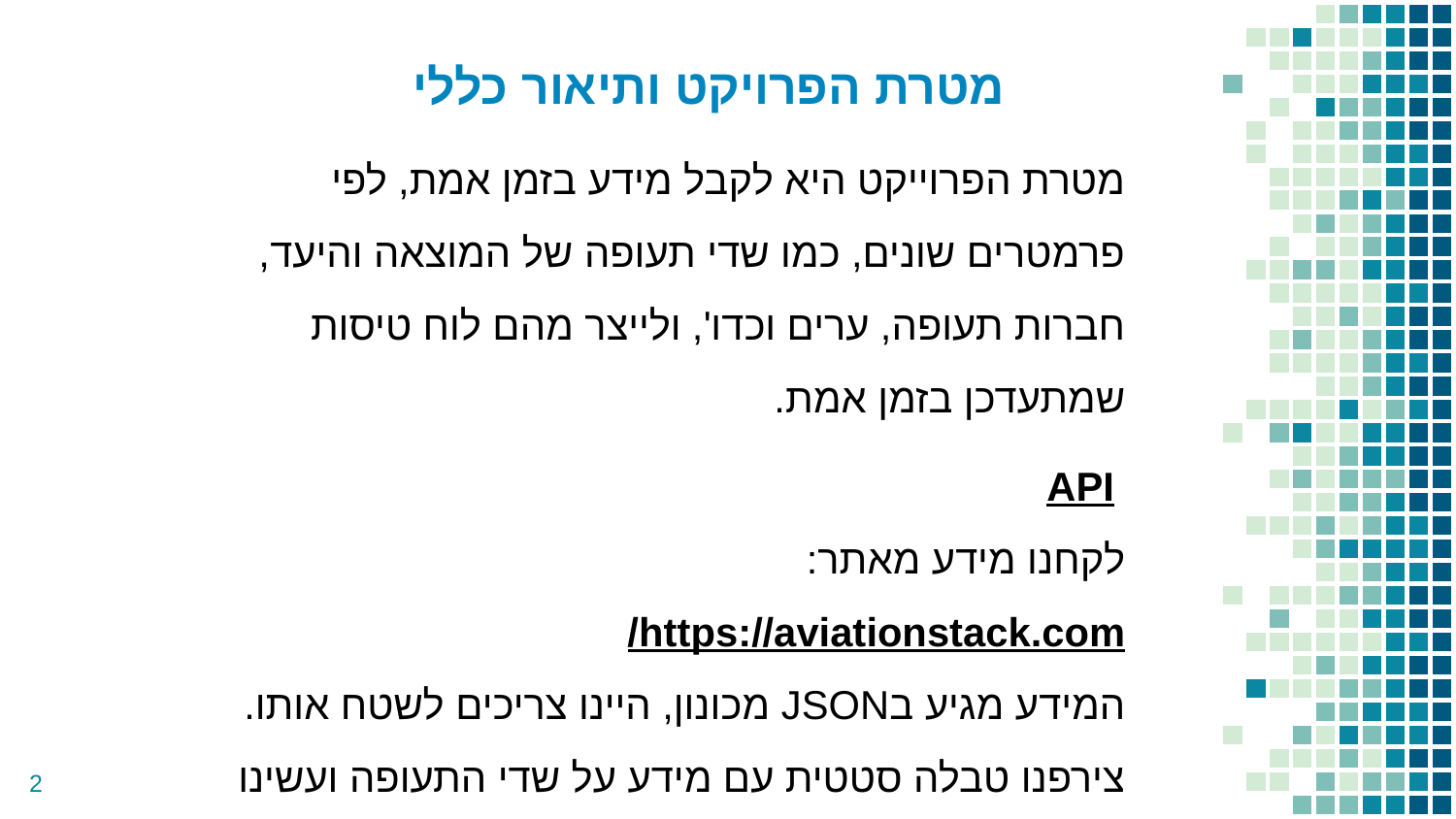

מטרת הפרויקט ותיאור כללי
מטרת הפרוייקט היא לקבל מידע בזמן אמת, לפי פרמטרים שונים, כמו שדי תעופה של המוצאה והיעד, חברות תעופה, ערים וכדו', ולייצר מהם לוח טיסות שמתעדכן בזמן אמת.
 API
לקחנו מידע מאתר:
https://aviationstack.com/
המידע מגיע בJSON מכונון, היינו צריכים לשטח אותו.
צירפנו טבלה סטטית עם מידע על שדי התעופה ועשינו איתה JOIN באימפלה.

2